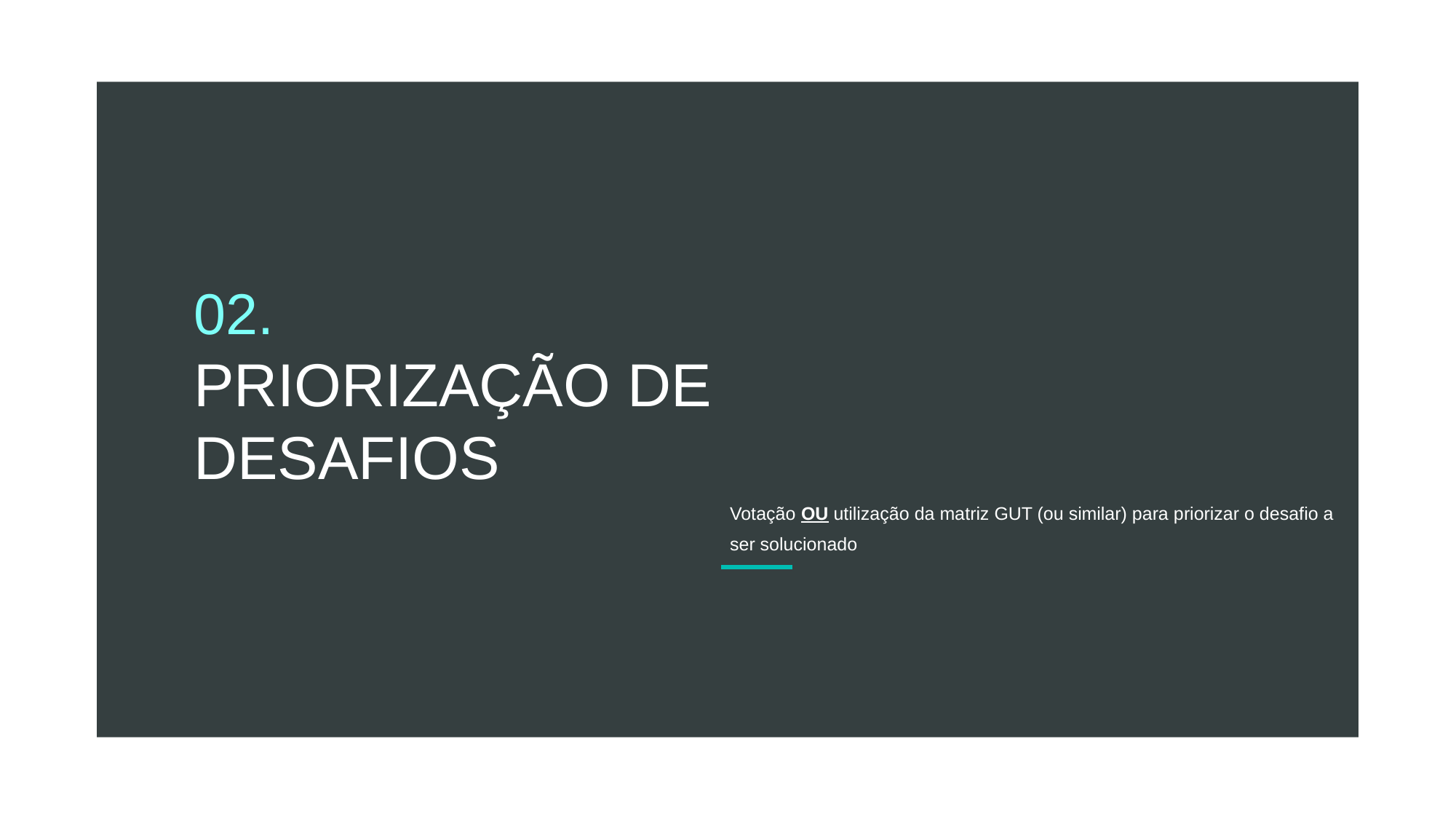

02.
PRIORIZAÇÃO DE DESAFIOS
Votação OU utilização da matriz GUT (ou similar) para priorizar o desafio a ser solucionado